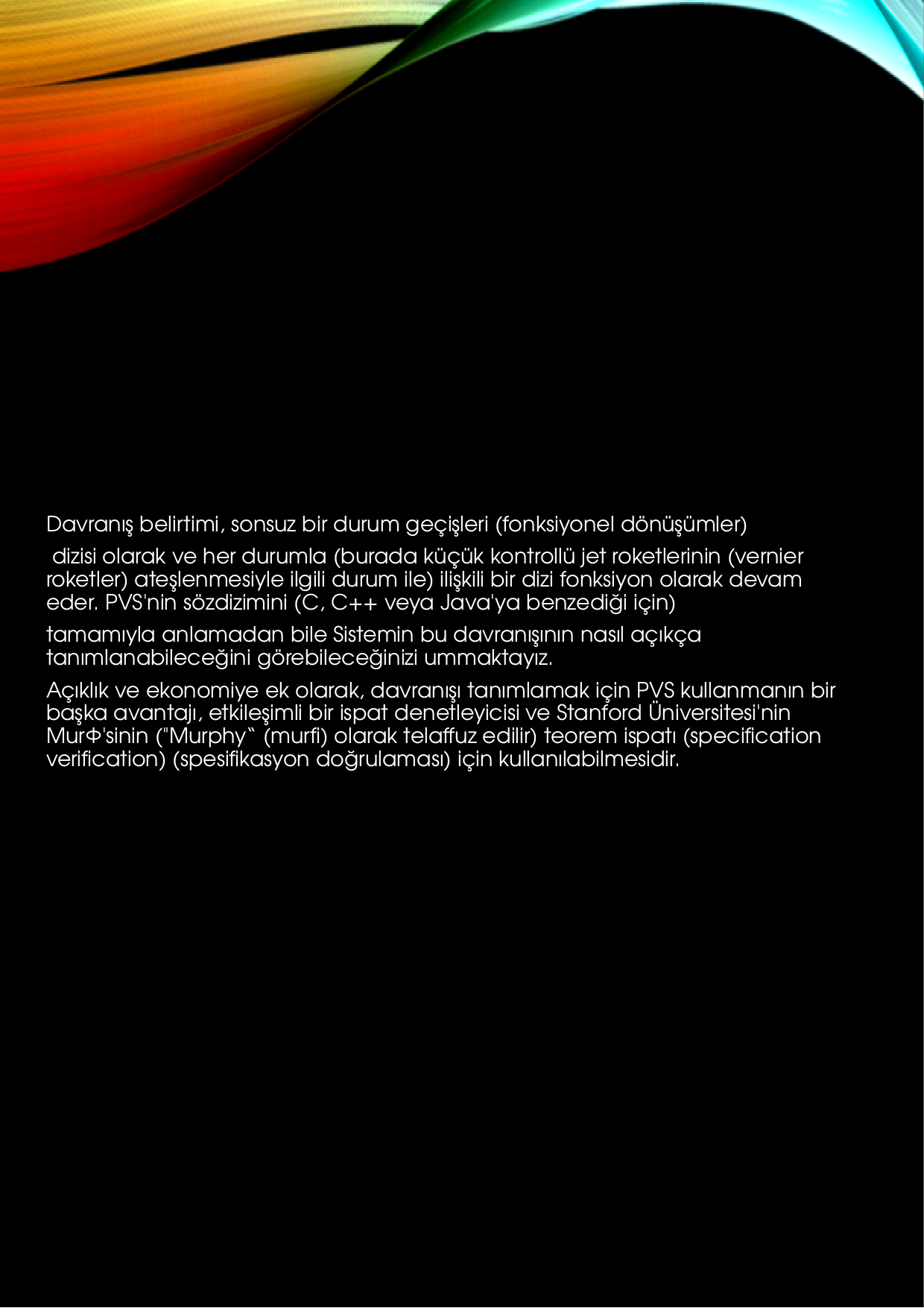

Davranış belirtimi, sonsuz bir durum geçişleri (fonksiyonel dönüşümler)
 dizisi olarak ve her durumla (burada küçük kontrollü jet roketlerinin (vernier roketler) ateşlenmesiyle ilgili durum ile) ilişkili bir dizi fonksiyon olarak devam eder. PVS'nin sözdizimini (C, C++ veya Java'ya benzediği için)
tamamıyla anlamadan bile Sistemin bu davranışının nasıl açıkça tanımlanabileceğini görebileceğinizi ummaktayız.
Açıklık ve ekonomiye ek olarak, davranışı tanımlamak için PVS kullanmanın bir başka avantajı, etkileşimli bir ispat denetleyicisi ve Stanford Üniversitesi'nin MurΦ'sinin ("Murphy“ (murfi) olarak telaffuz edilir) teorem ispatı (specification verification) (spesifikasyon doğrulaması) için kullanılabilmesidir.